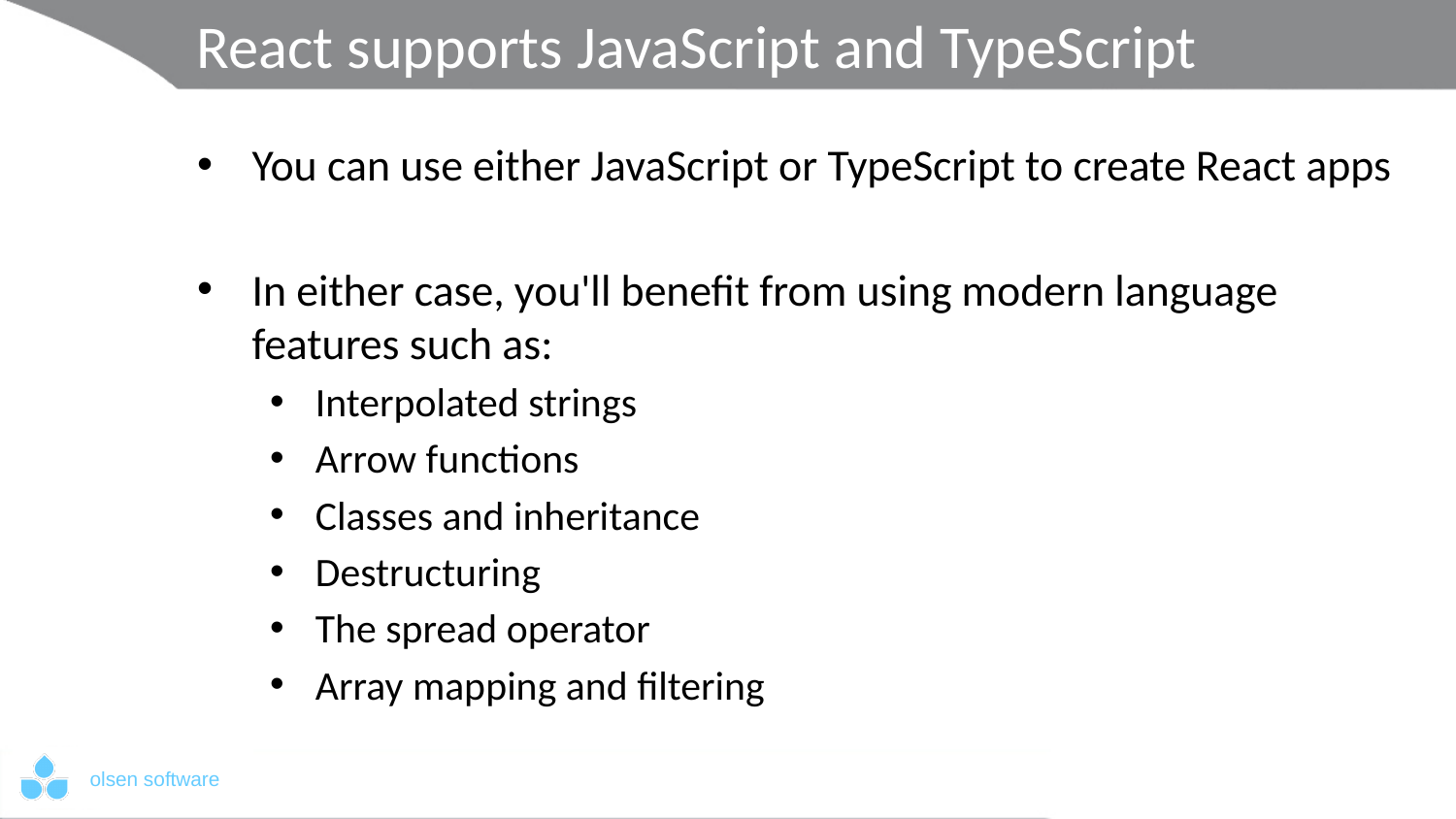

# React supports JavaScript and TypeScript
You can use either JavaScript or TypeScript to create React apps

In either case, you'll benefit from using modern language features such as:
Interpolated strings
Arrow functions
Classes and inheritance
Destructuring
The spread operator
Array mapping and filtering